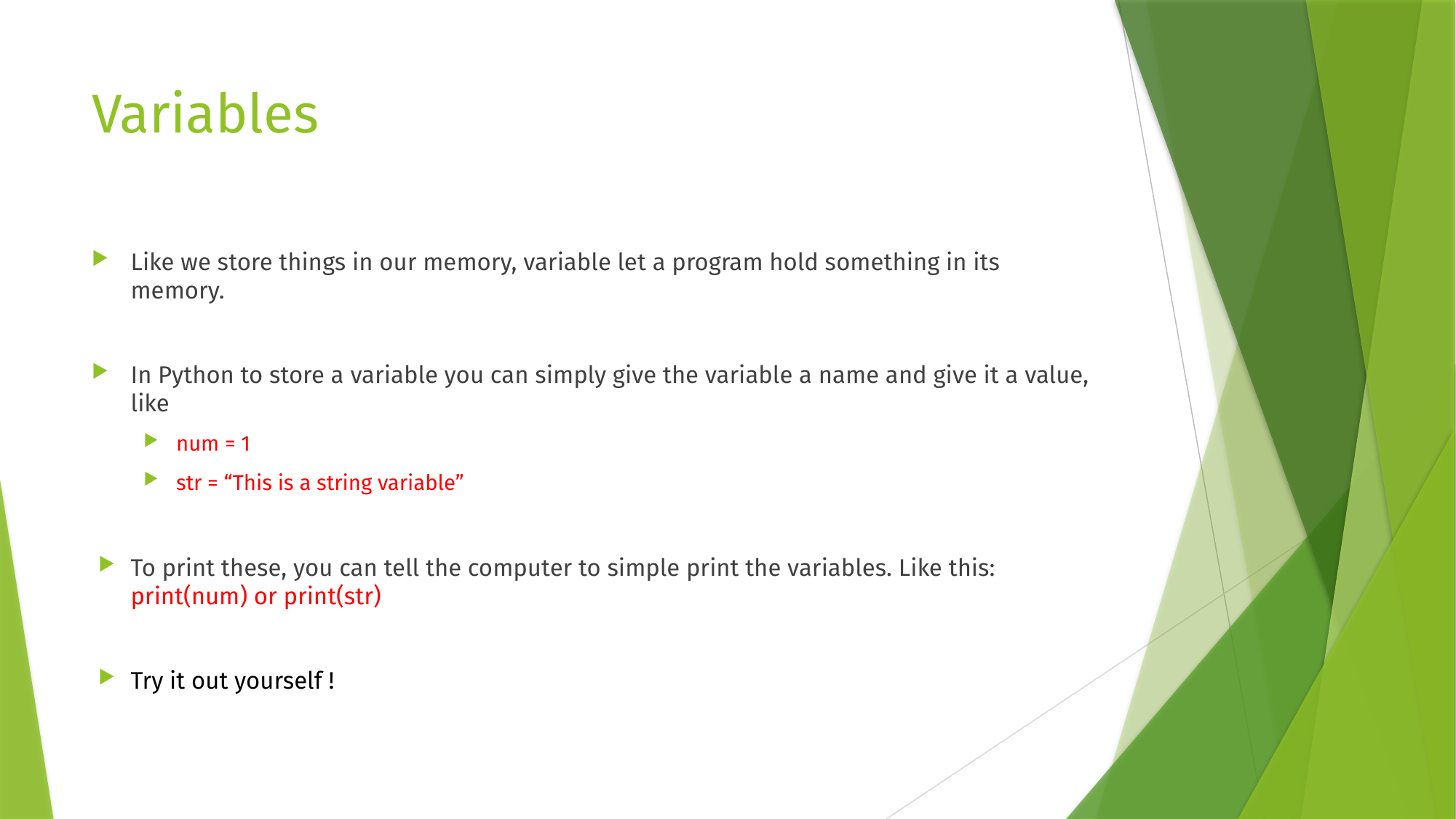

# Variables
Like we store things in our memory, variable let a program hold something in its memory.

In Python to store a variable you can simply give the variable a name and give it a value, like
num = 1
str = “This is a string variable”

To print these, you can tell the computer to simple print the variables. Like this: print(num) or print(str)

Try it out yourself !